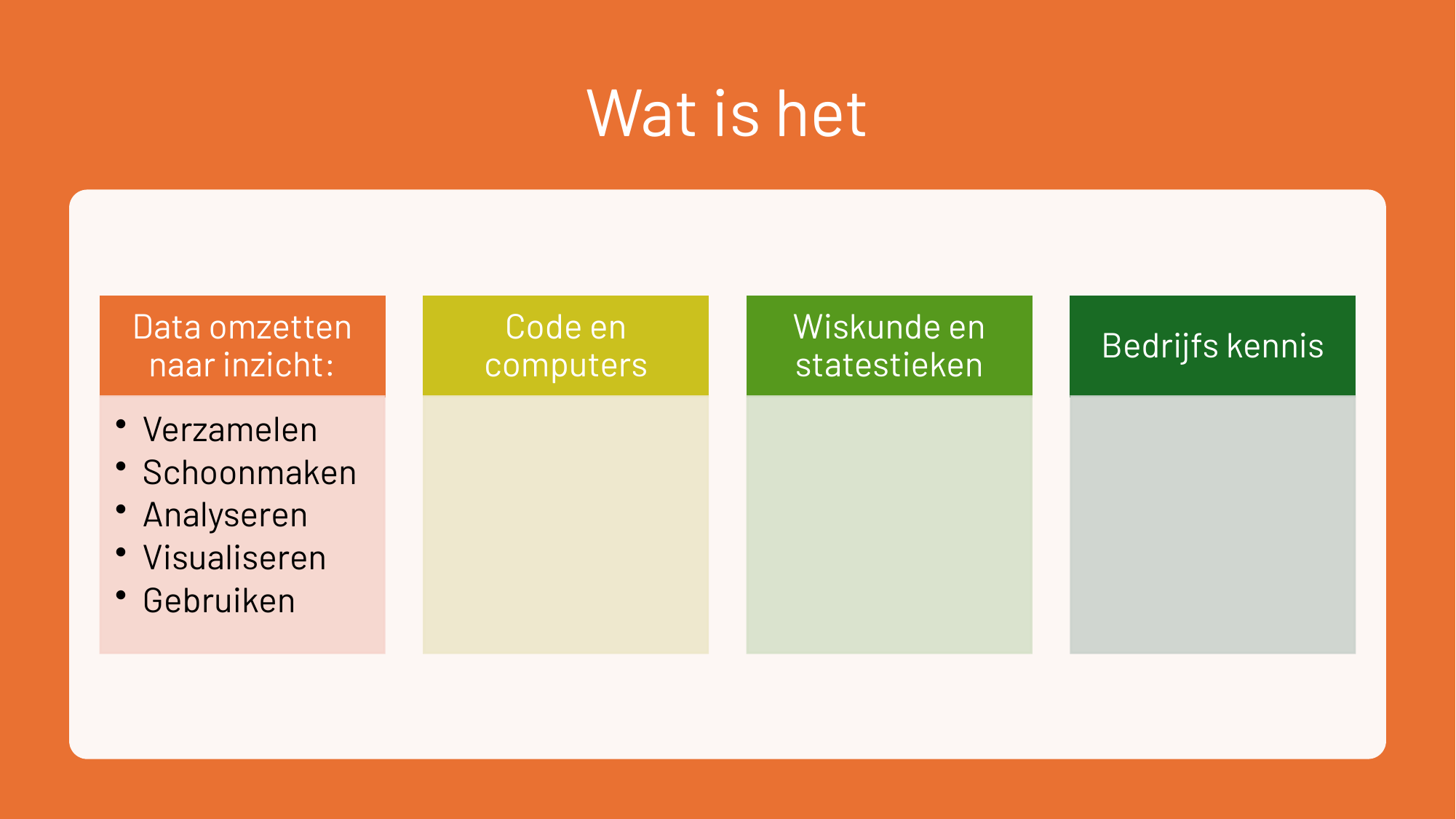

# Wat is het

Data omzetten naar inzicht:
Verzamelen
Schoonmaken
Analyseren
Visualiseren
Gebruiken
Code en computers
Wiskunde en statestieken
Bedrijfs kennis